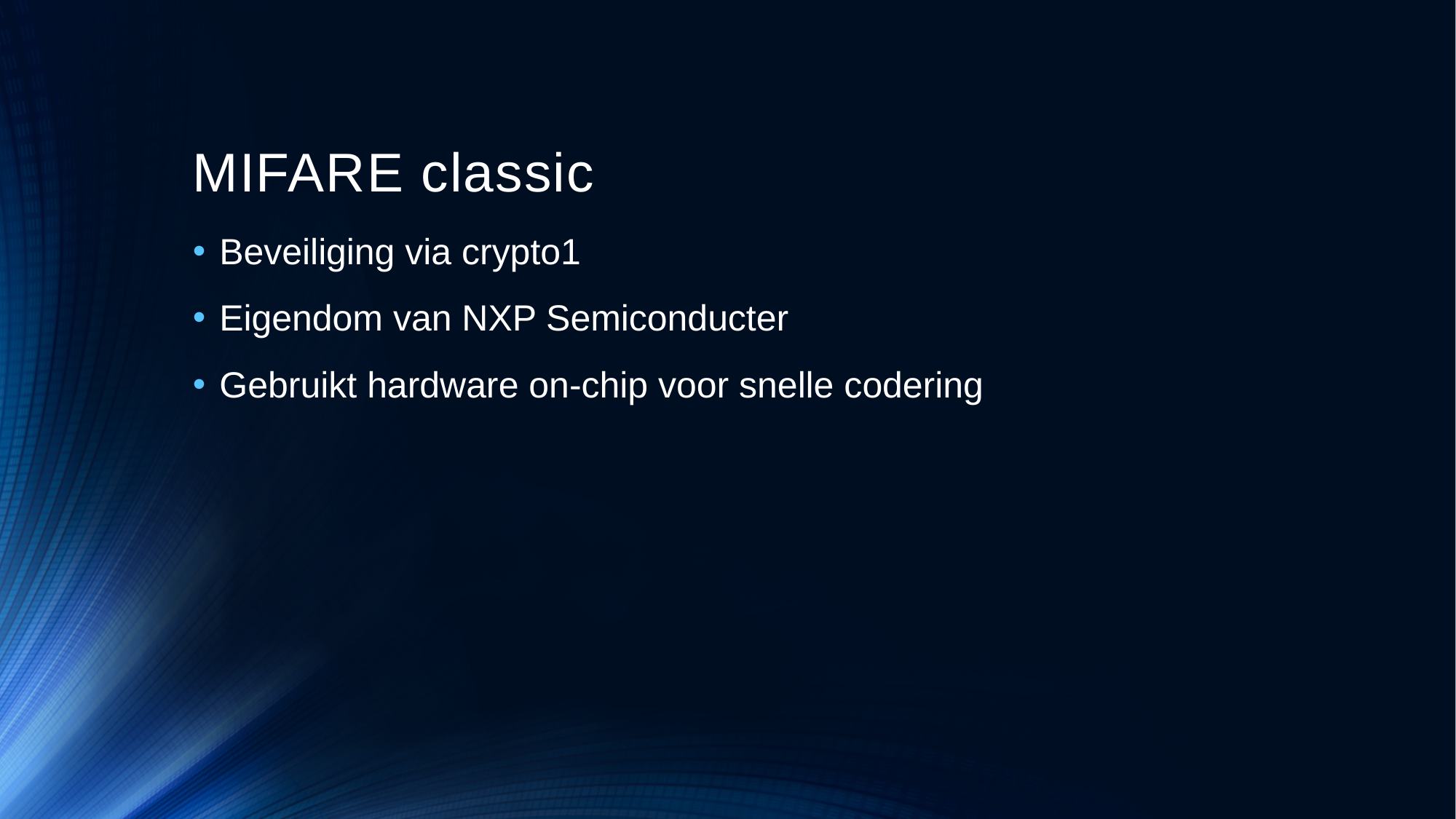

# MIFARE classic
Beveiliging via crypto1
Eigendom van NXP Semiconducter
Gebruikt hardware on-chip voor snelle codering